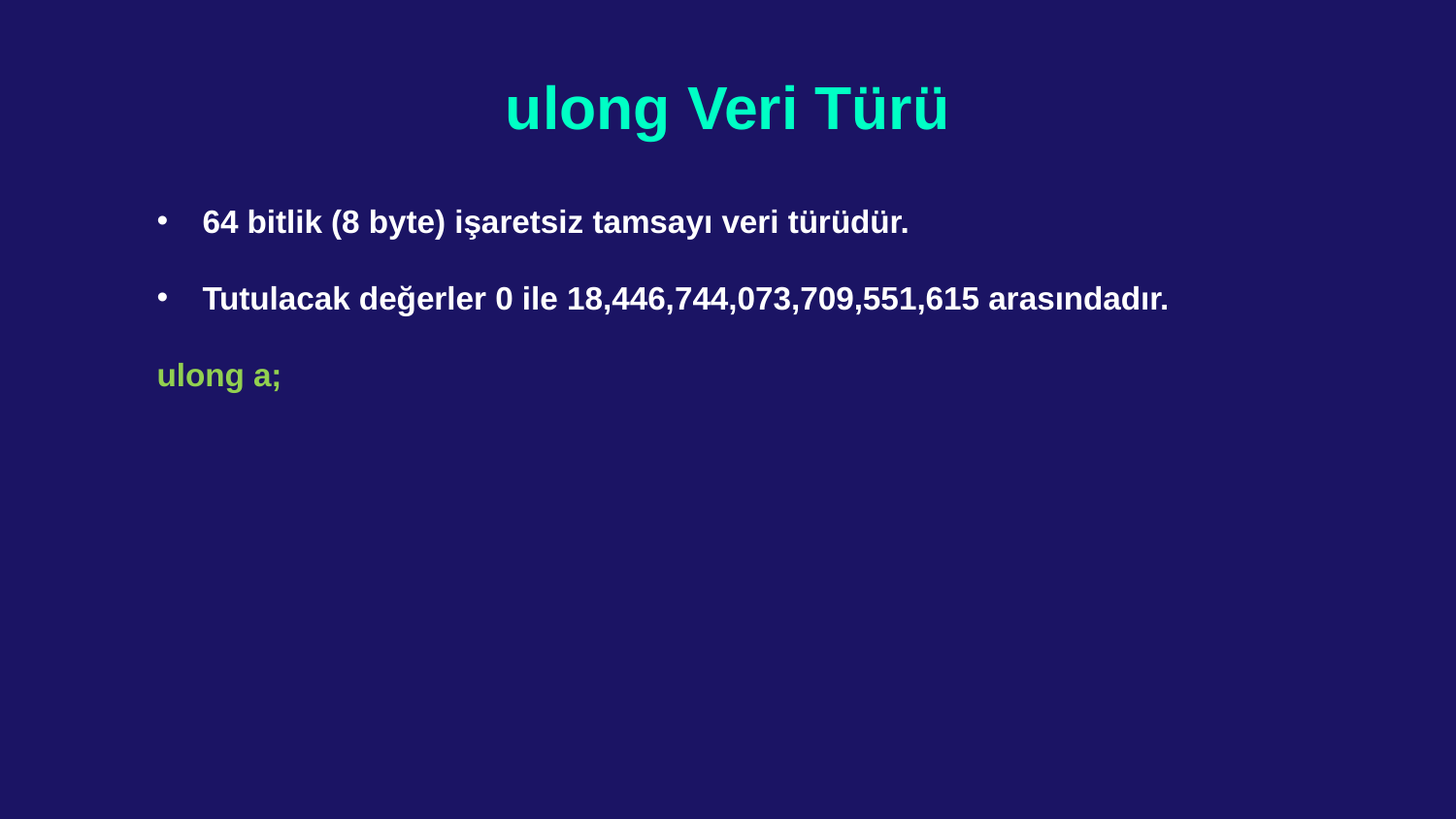

# ulong Veri Türü
64 bitlik (8 byte) işaretsiz tamsayı veri türüdür.
Tutulacak değerler 0 ile 18,446,744,073,709,551,615 arasındadır.
ulong a;